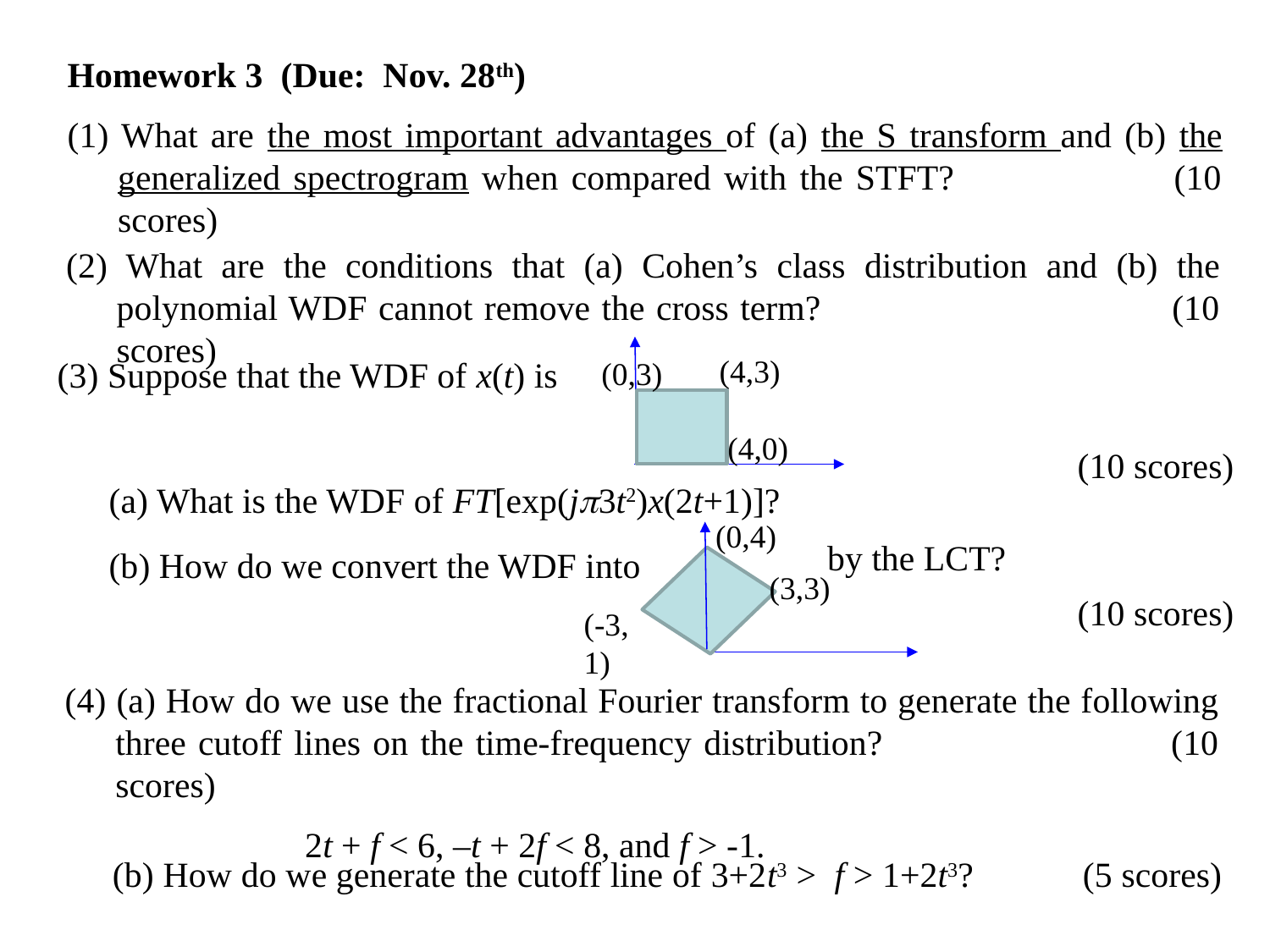

Homework 3  (Due:  Nov. 28th)
(1) What are the most important advantages of (a) the S transform and (b) the generalized spectrogram when compared with the STFT?                 (10 scores)
(2) What are the conditions that (a) Cohen’s class distribution and (b) the polynomial WDF cannot remove the cross term?                               (10 scores)
(4,3)
(3) Suppose that the WDF of x(t) is
(0,3)

(4,0)
(10 scores)
(a) What is the WDF of FT[exp(jπ3t2)x(2t+1)]?
(0,4)
by the LCT?
(b) How do we convert the WDF into

(3,3)
(10 scores)
(-3, 1)
(4) (a) How do we use the fractional Fourier transform to generate the following three cutoff lines on the time-frequency distribution?                        (10 scores)
                           2t + f < 6, –t + 2f < 8, and f > -1.
(b) How do we generate the cutoff line of 3+2t3 >  f > 1+2t3?            (5 scores)